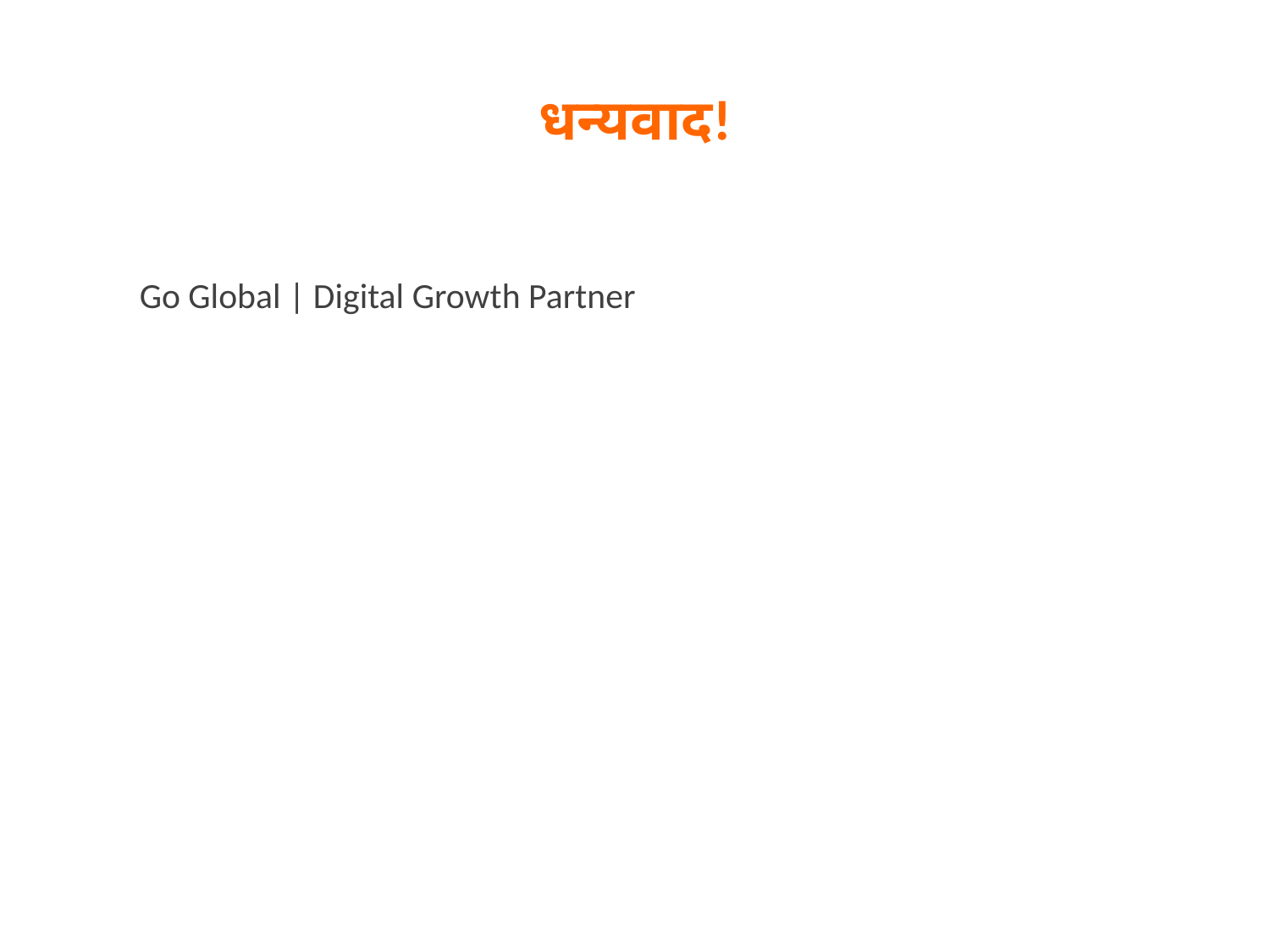

# धन्यवाद!

Go Global | Digital Growth Partner